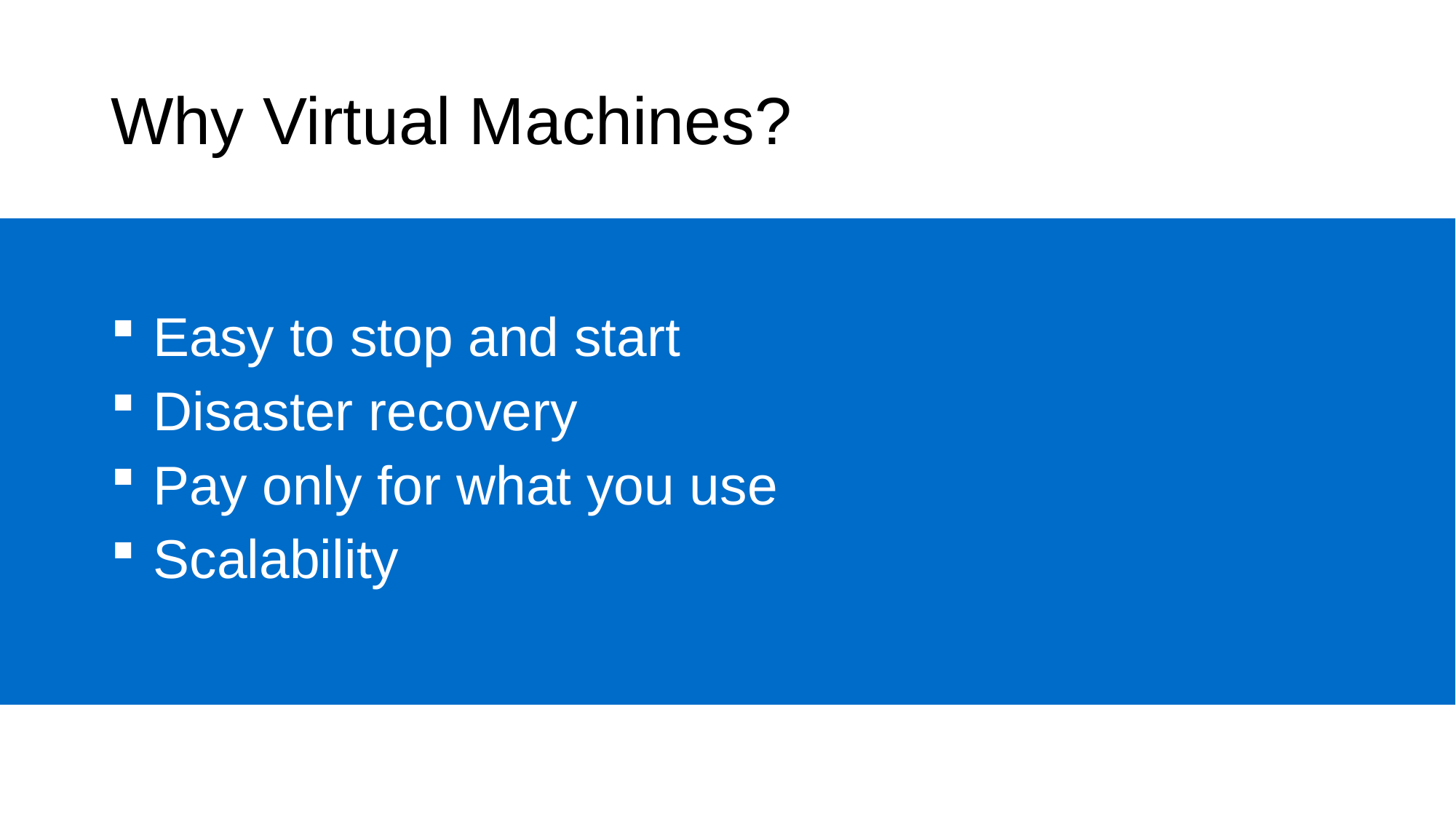

# Why Virtual Machines?

 Easy to stop and start
 Disaster recovery
 Pay only for what you use
 Scalability